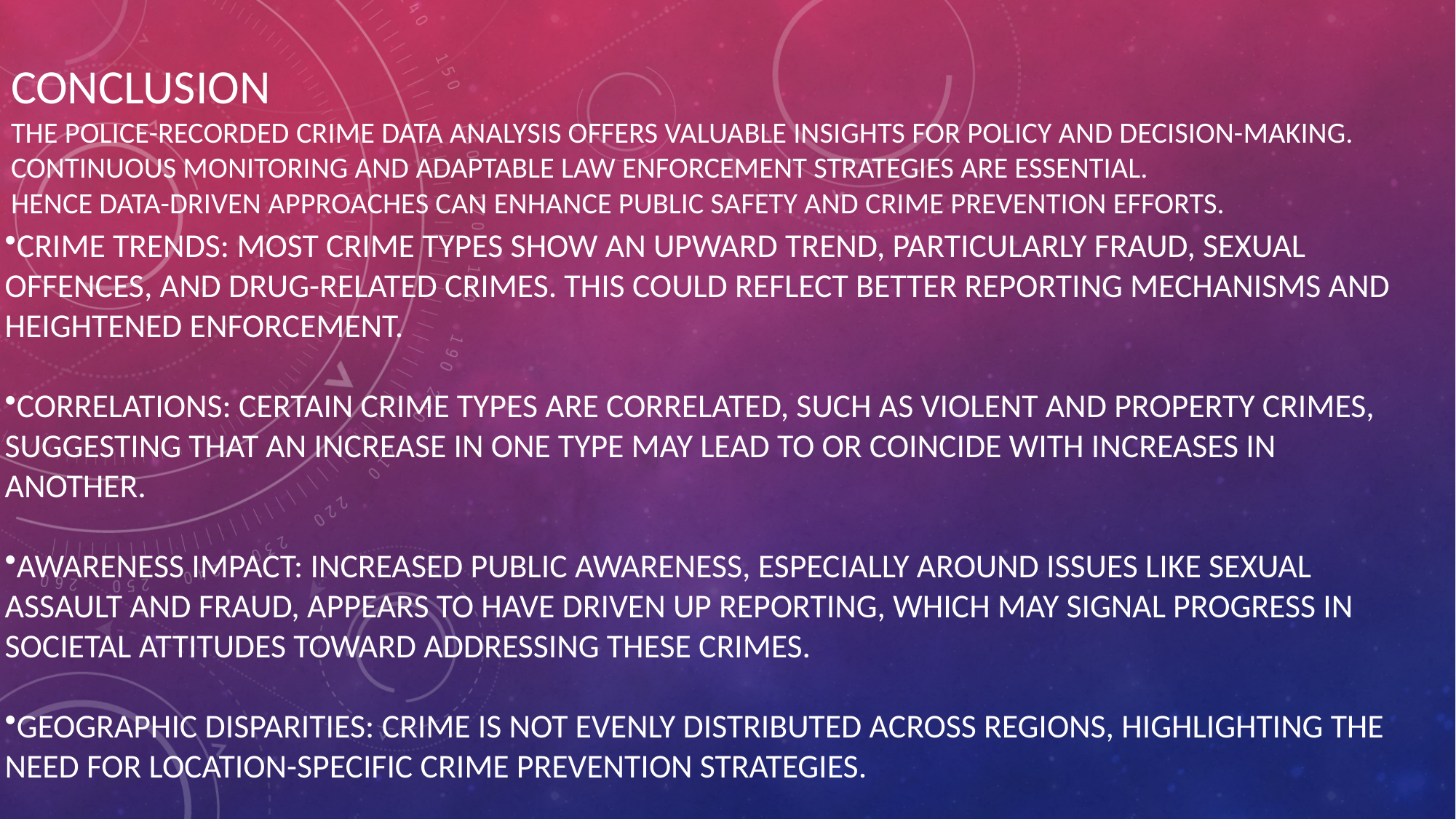

# Conclusion THE Police-recorded crime data ANALYSIS offers valuable insights for policy and decision-making. Continuous monitoring and adaptable law enforcement strategies are essential. HENCE Data-driven approaches can enhance public safety and crime prevention efforts.
Crime Trends: Most crime types show an upward trend, particularly fraud, sexual offences, and drug-related crimes. This could reflect better reporting mechanisms and heightened enforcement.

Correlations: Certain crime types are correlated, such as violent and property crimes, suggesting that an increase in one type may lead to or coincide with increases in another.

Awareness Impact: Increased public awareness, especially around issues like sexual assault and fraud, appears to have driven up reporting, which may signal progress in societal attitudes toward addressing these crimes.

Geographic Disparities: Crime is not evenly distributed across regions, highlighting the need for location-specific crime prevention strategies.